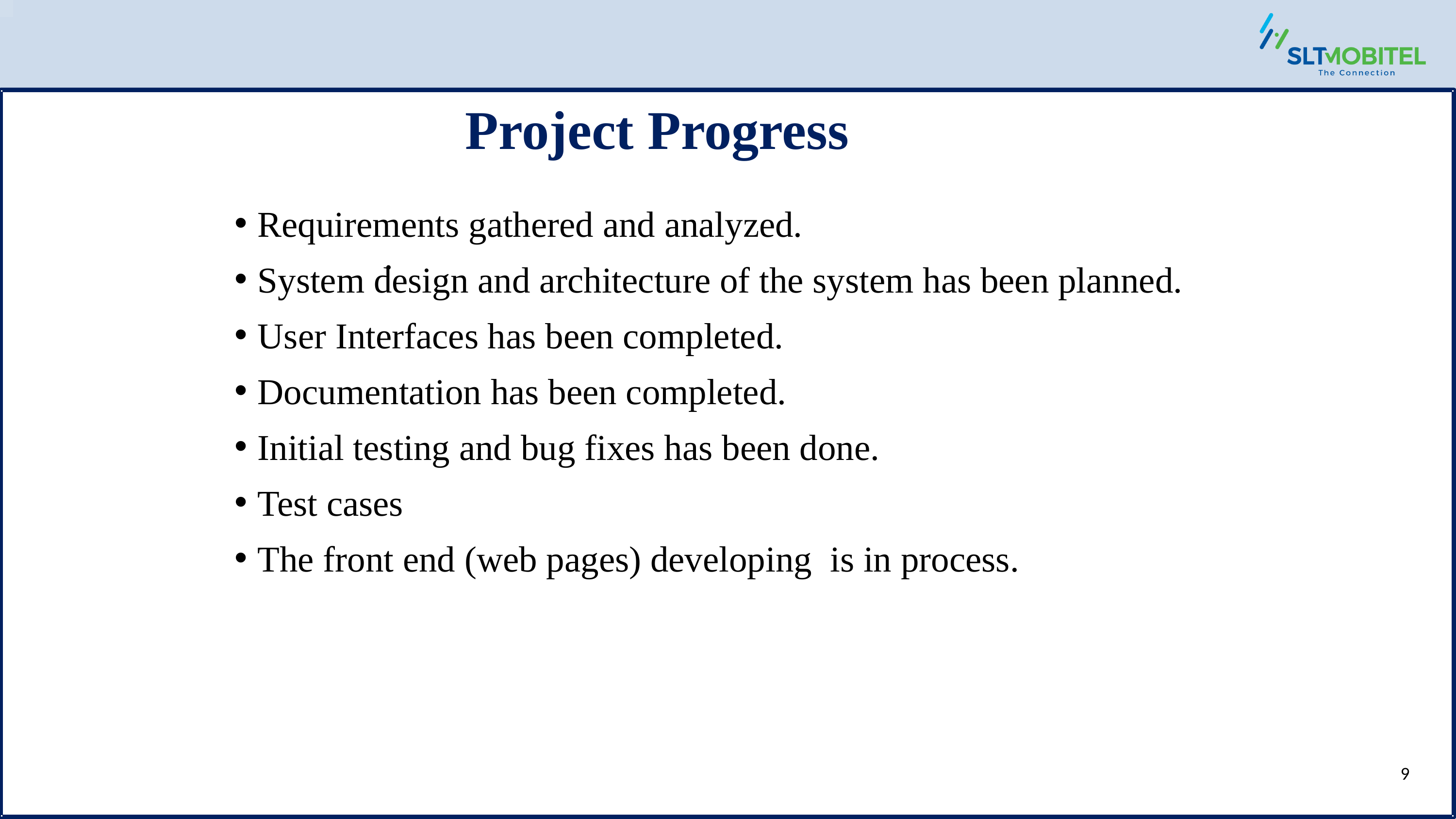

Project Progress
Requirements gathered and analyzed.
System design and architecture of the system has been planned.
User Interfaces has been completed.
Documentation has been completed.
Initial testing and bug fixes has been done.
Test cases
The front end (web pages) developing  is in process.
.
9